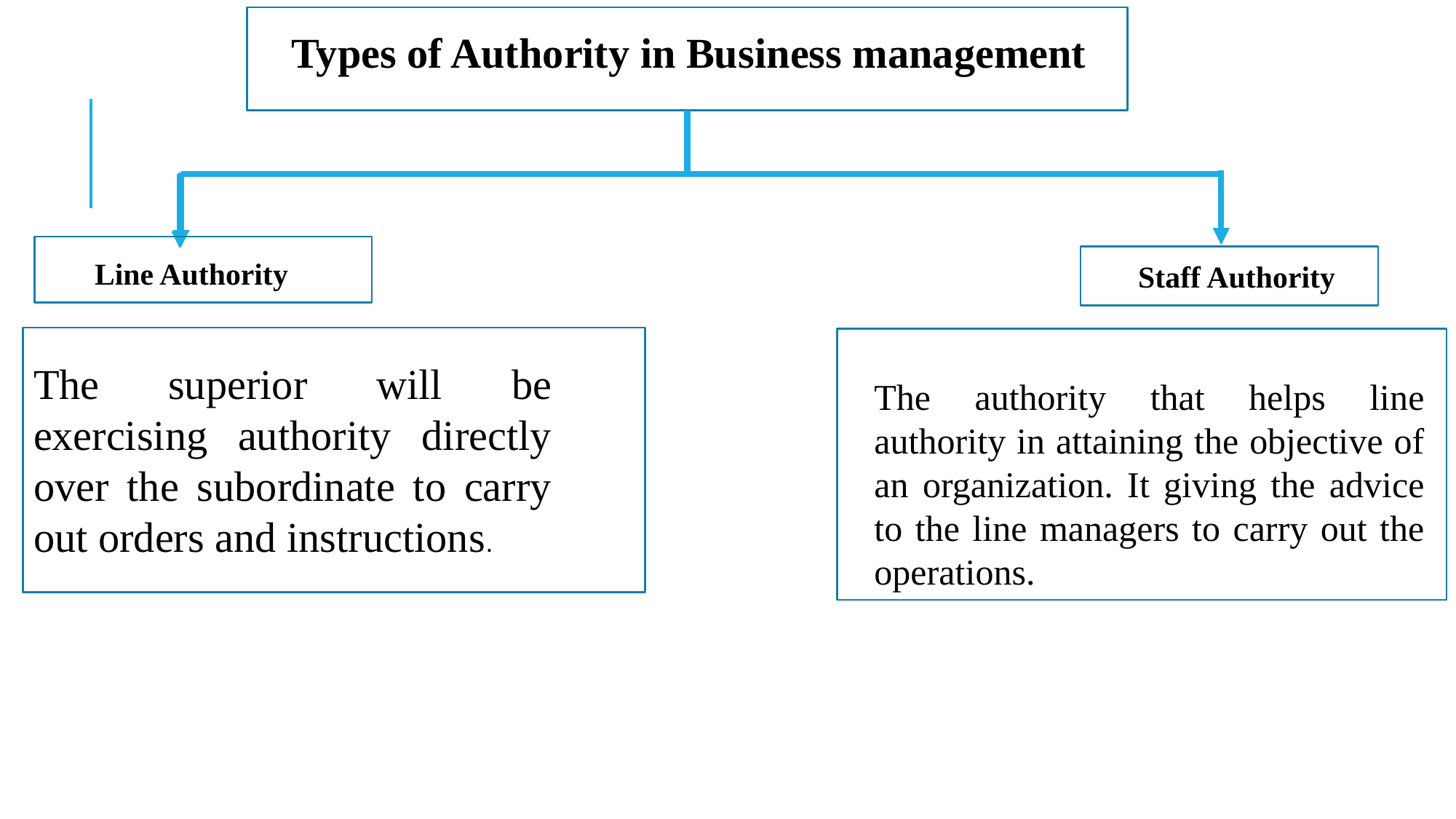

Types of Authority in Business management

Line Authority
Staff Authority

The superior will be exercising authority directly over the subordinate to carry out orders and instructions.
The authority that helps line authority in attaining the objective of an organization. It giving the advice to the line managers to carry out the operations.